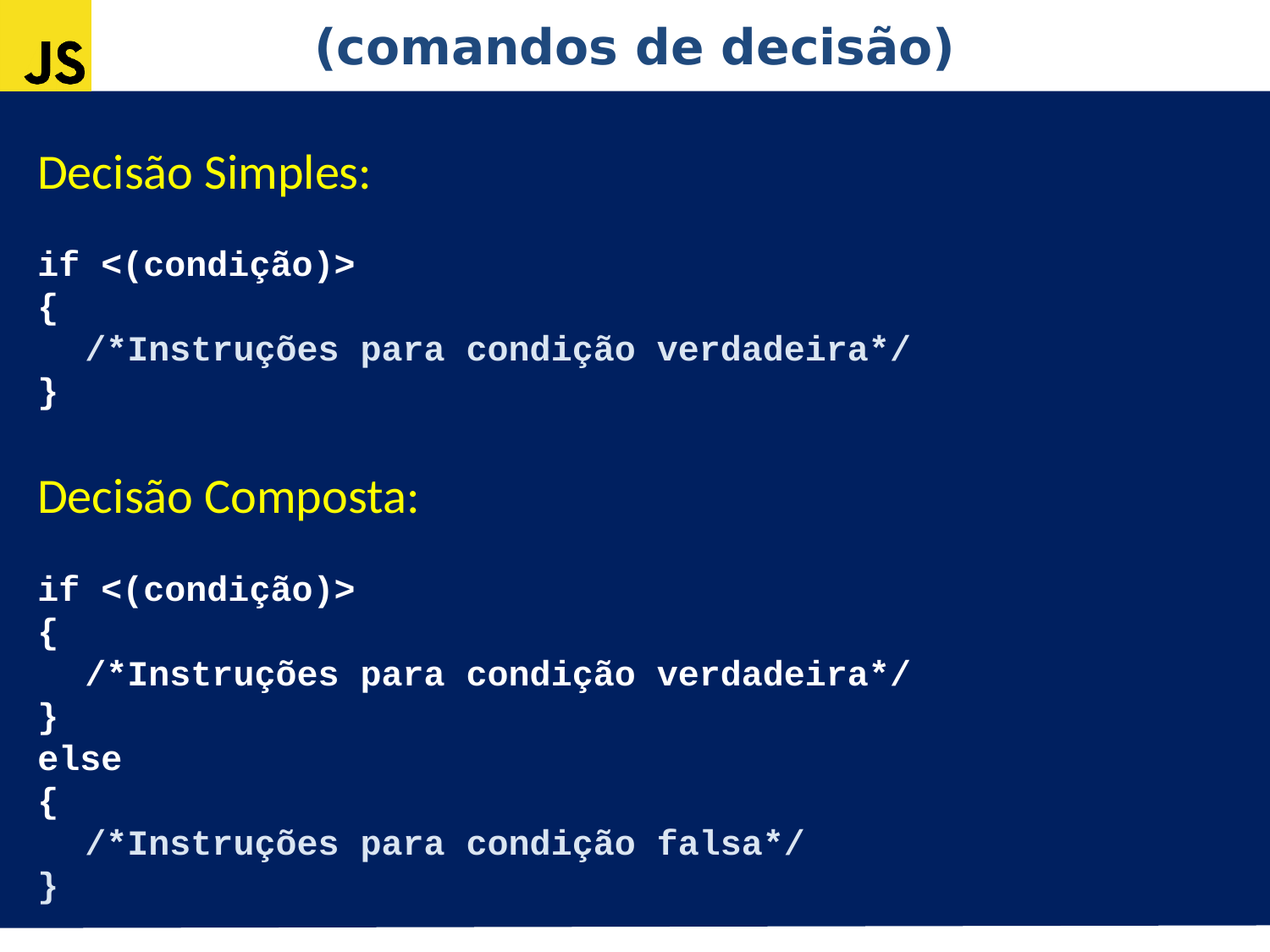

(comandos de decisão)
Decisão Simples:

if <(condição)>
{
	/*Instruções para condição verdadeira*/
}

Decisão Composta:

if <(condição)>
{
	/*Instruções para condição verdadeira*/
}
else
{
	/*Instruções para condição falsa*/
}